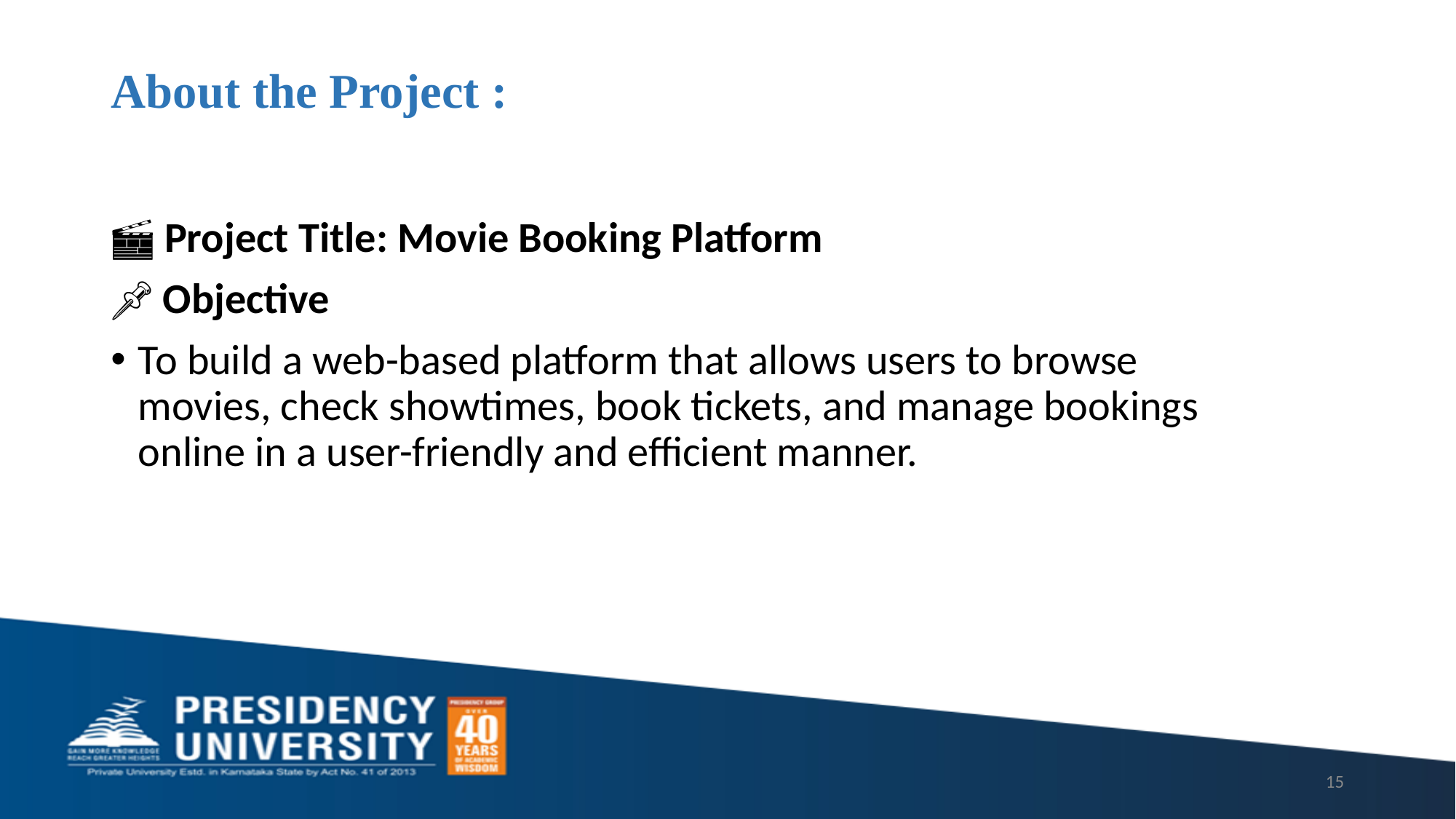

# About the Project :
🎬 Project Title: Movie Booking Platform
📌 Objective
To build a web-based platform that allows users to browse movies, check showtimes, book tickets, and manage bookings online in a user-friendly and efficient manner.

15